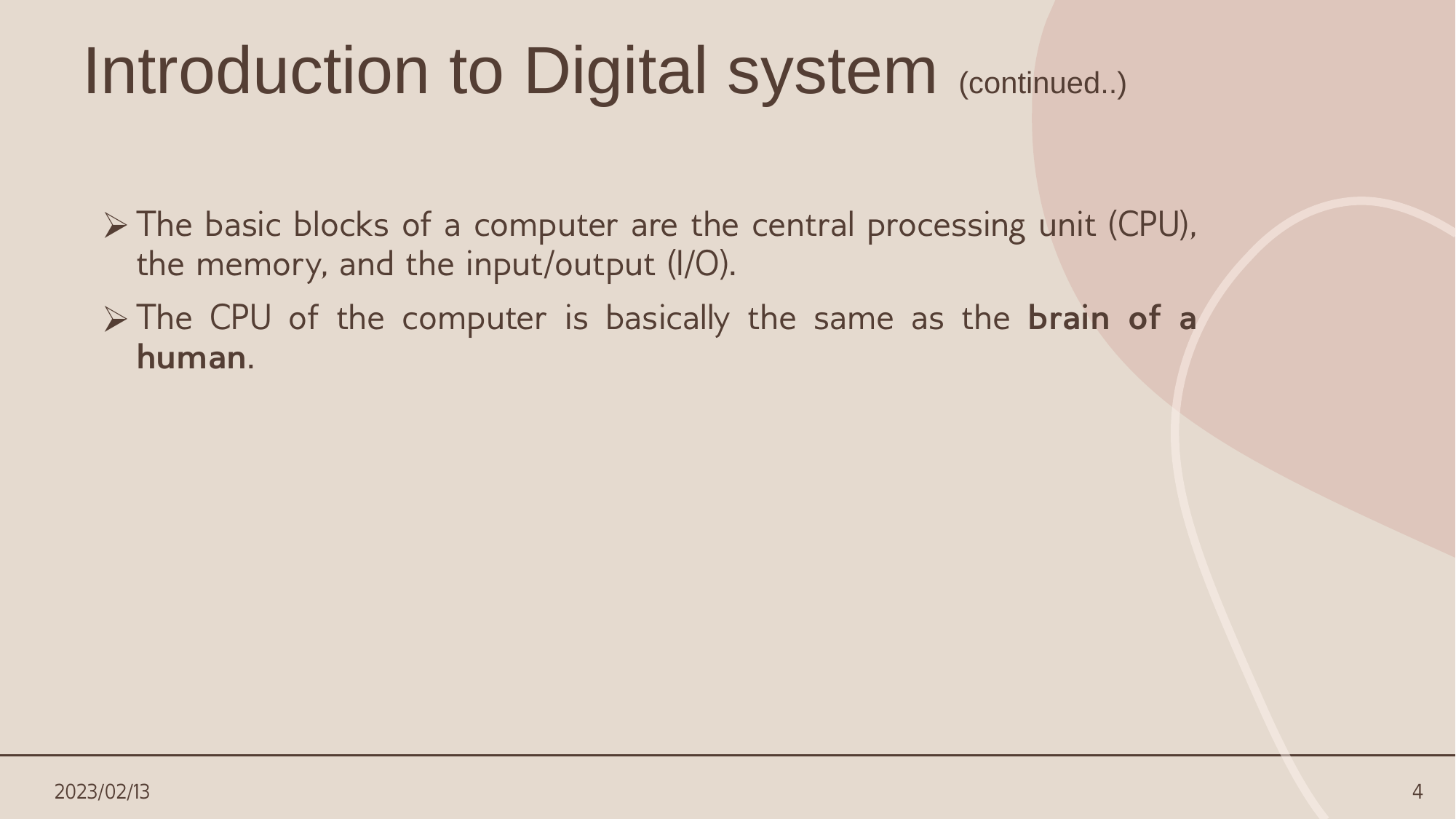

# Introduction to Digital system (continued..)
The basic blocks of a computer are the central processing unit (CPU), the memory, and the input/output (I/O).
The CPU of the computer is basically the same as the brain of a human.

2023/02/13
4